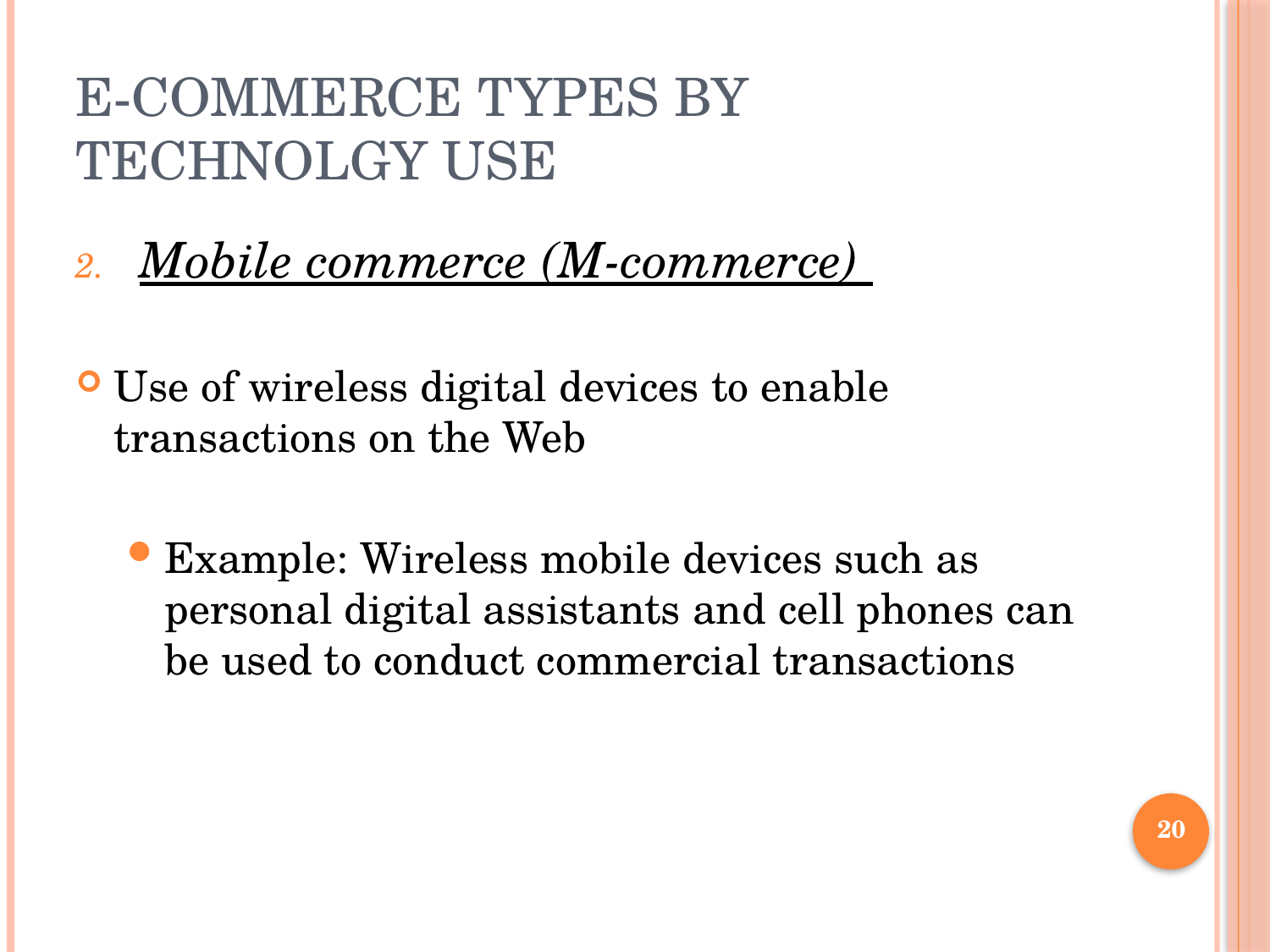

# E-Commerce Types by Technolgy Use
Mobile commerce (M-commerce)

Use of wireless digital devices to enable transactions on the Web

Example: Wireless mobile devices such as personal digital assistants and cell phones can be used to conduct commercial transactions
20